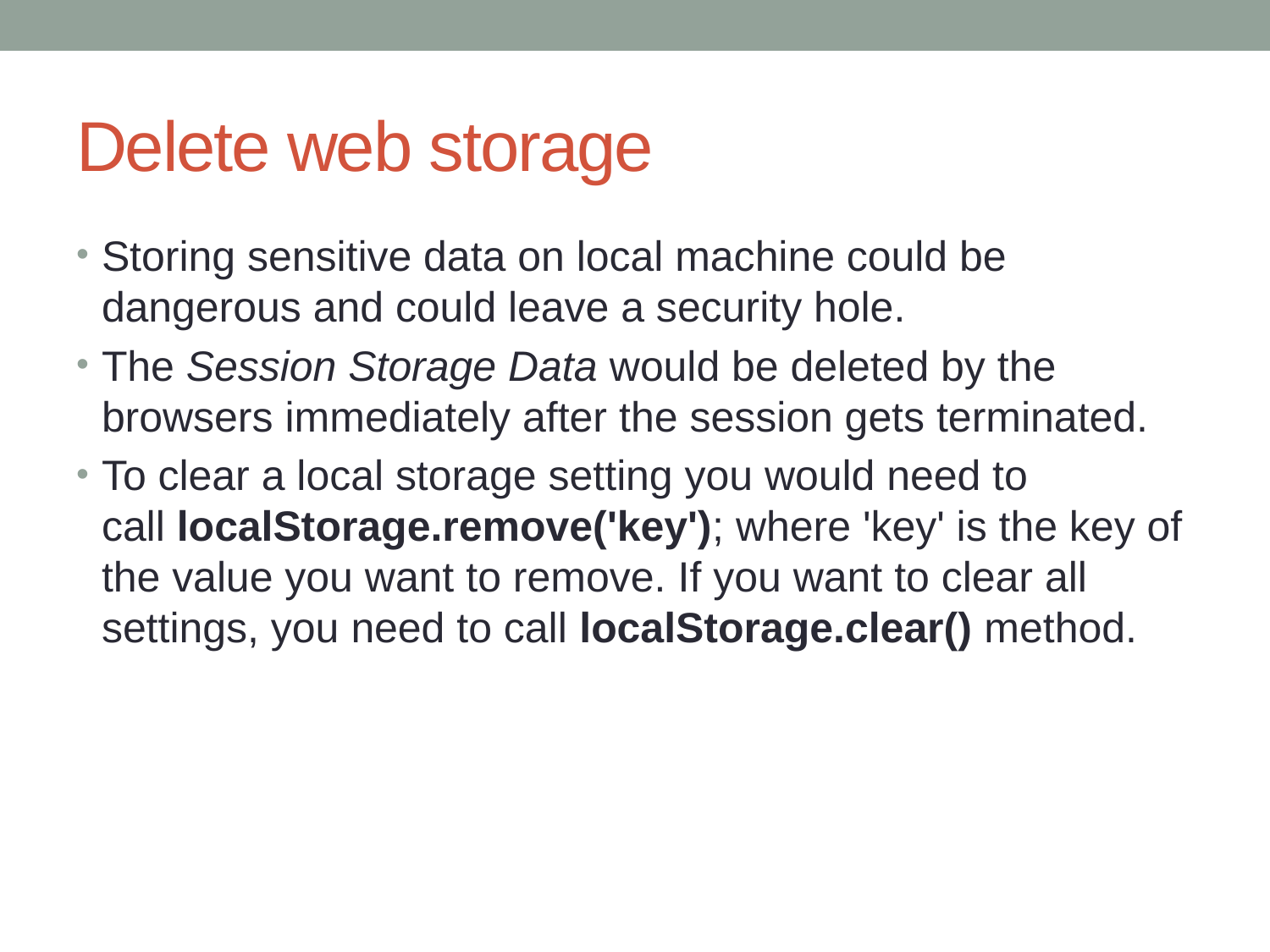

# Delete web storage
Storing sensitive data on local machine could be dangerous and could leave a security hole.
The Session Storage Data would be deleted by the browsers immediately after the session gets terminated.
To clear a local storage setting you would need to call localStorage.remove('key'); where 'key' is the key of the value you want to remove. If you want to clear all settings, you need to call localStorage.clear() method.